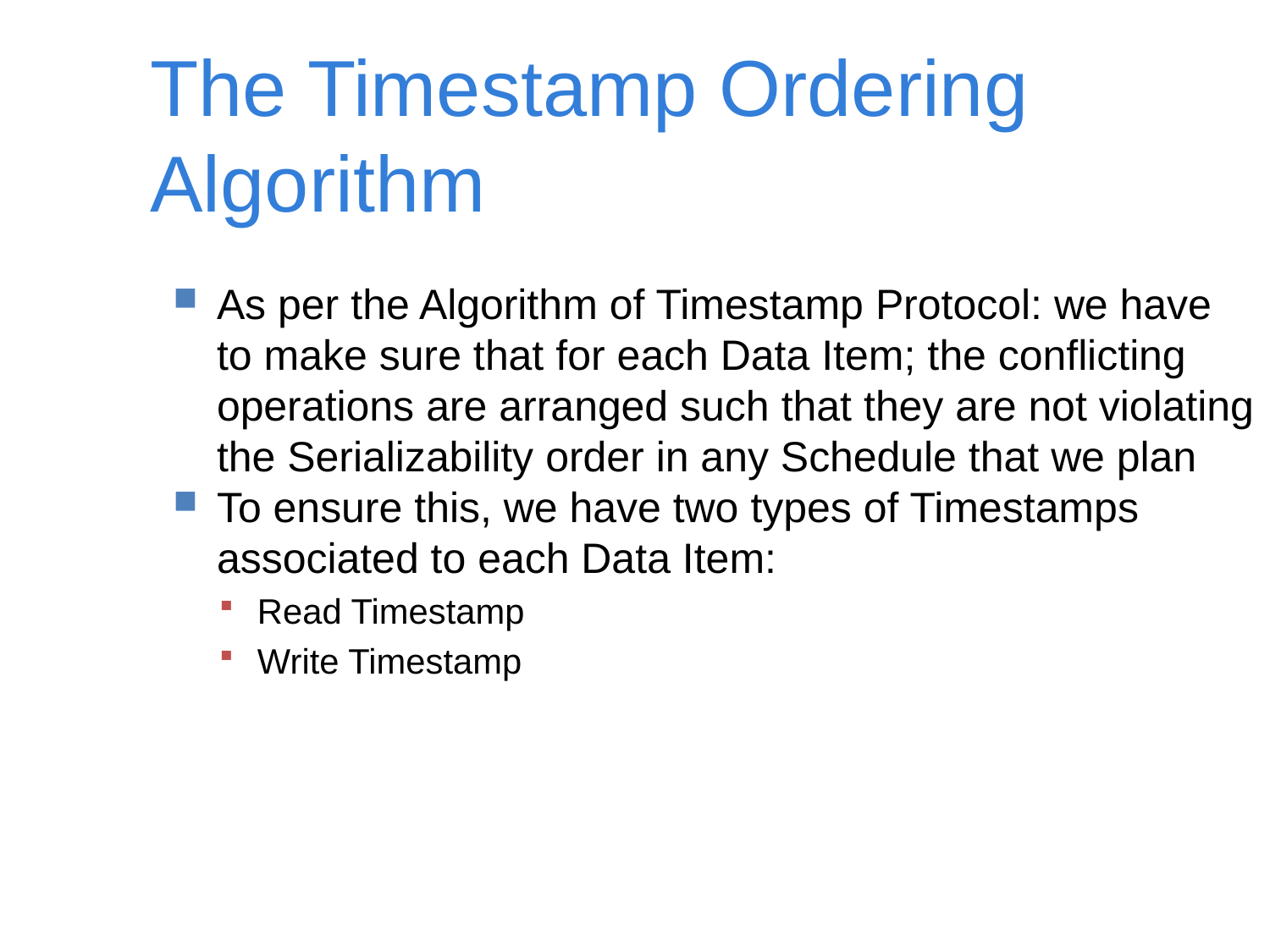

The Timestamp Ordering Algorithm
As per the Algorithm of Timestamp Protocol: we have to make sure that for each Data Item; the conflicting operations are arranged such that they are not violating the Serializability order in any Schedule that we plan
To ensure this, we have two types of Timestamps associated to each Data Item:
Read Timestamp
Write Timestamp